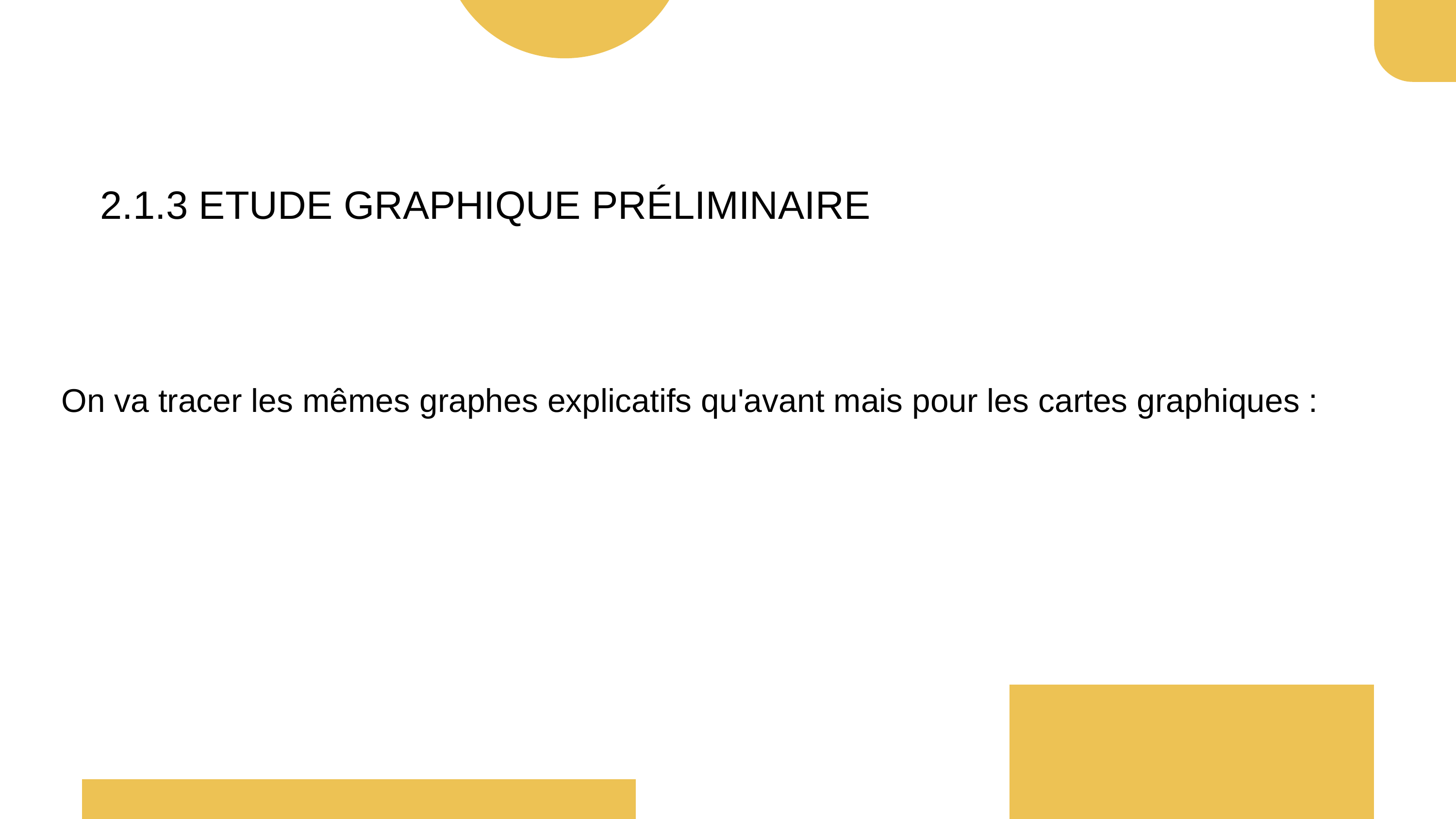

2.1.3 ETUDE GRAPHIQUE PRÉLIMINAIRE
On va tracer les mêmes graphes explicatifs qu'avant mais pour les cartes graphiques :